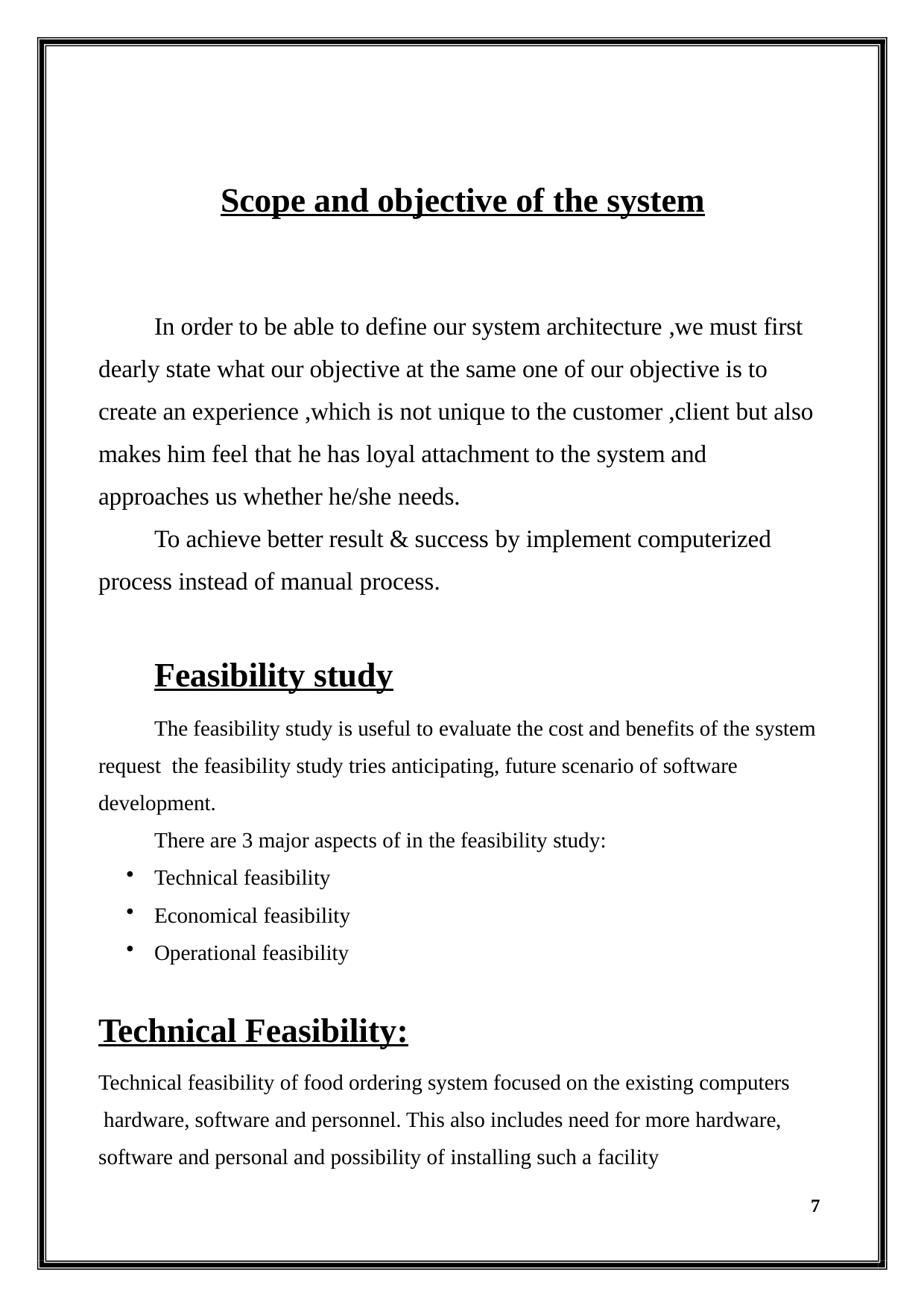

Scope and objective of the system
In order to be able to define our system architecture ,we must first  dearly state what our objective at the same one of our objective is to  create an experience ,which is not unique to the customer ,client but also  makes him feel that he has loyal attachment to the system and  approaches us whether he/she needs.
To achieve better result & success by implement computerized  process instead of manual process.

Feasibility study
The feasibility study is useful to evaluate the cost and benefits of the system request  the feasibility study tries anticipating, future scenario of software development.
There are 3 major aspects of in the feasibility study:
Technical feasibility
Economical feasibility
Operational feasibility

Technical Feasibility:
Technical feasibility of food ordering system focused on the existing computers  hardware, software and personnel. This also includes need for more hardware,  software and personal and possibility of installing such a facility
7